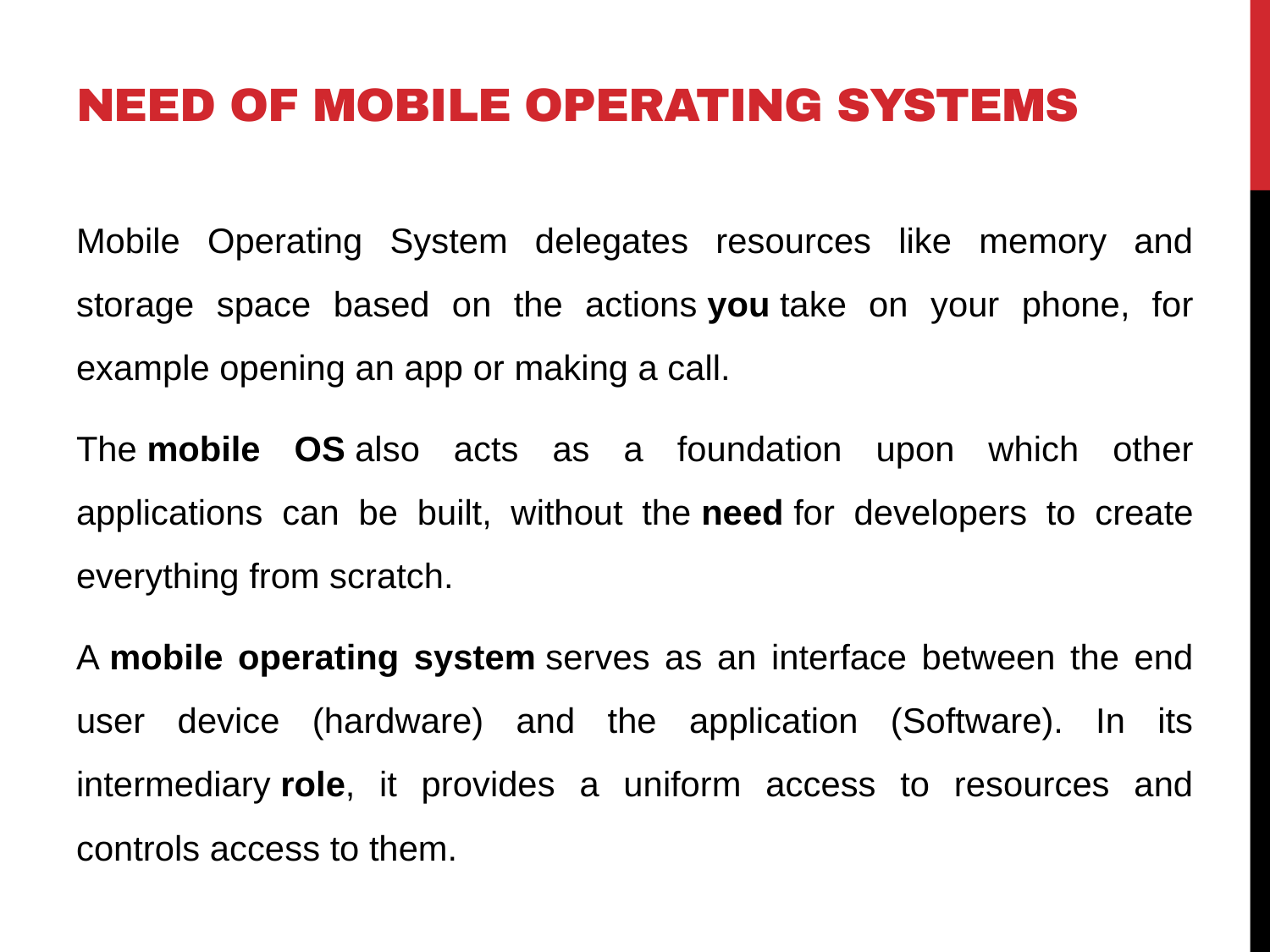

# need of mobile operating systems
Mobile Operating System delegates resources like memory and storage space based on the actions you take on your phone, for example opening an app or making a call.
The mobile OS also acts as a foundation upon which other applications can be built, without the need for developers to create everything from scratch.
A mobile operating system serves as an interface between the end user device (hardware) and the application (Software). In its intermediary role, it provides a uniform access to resources and controls access to them.